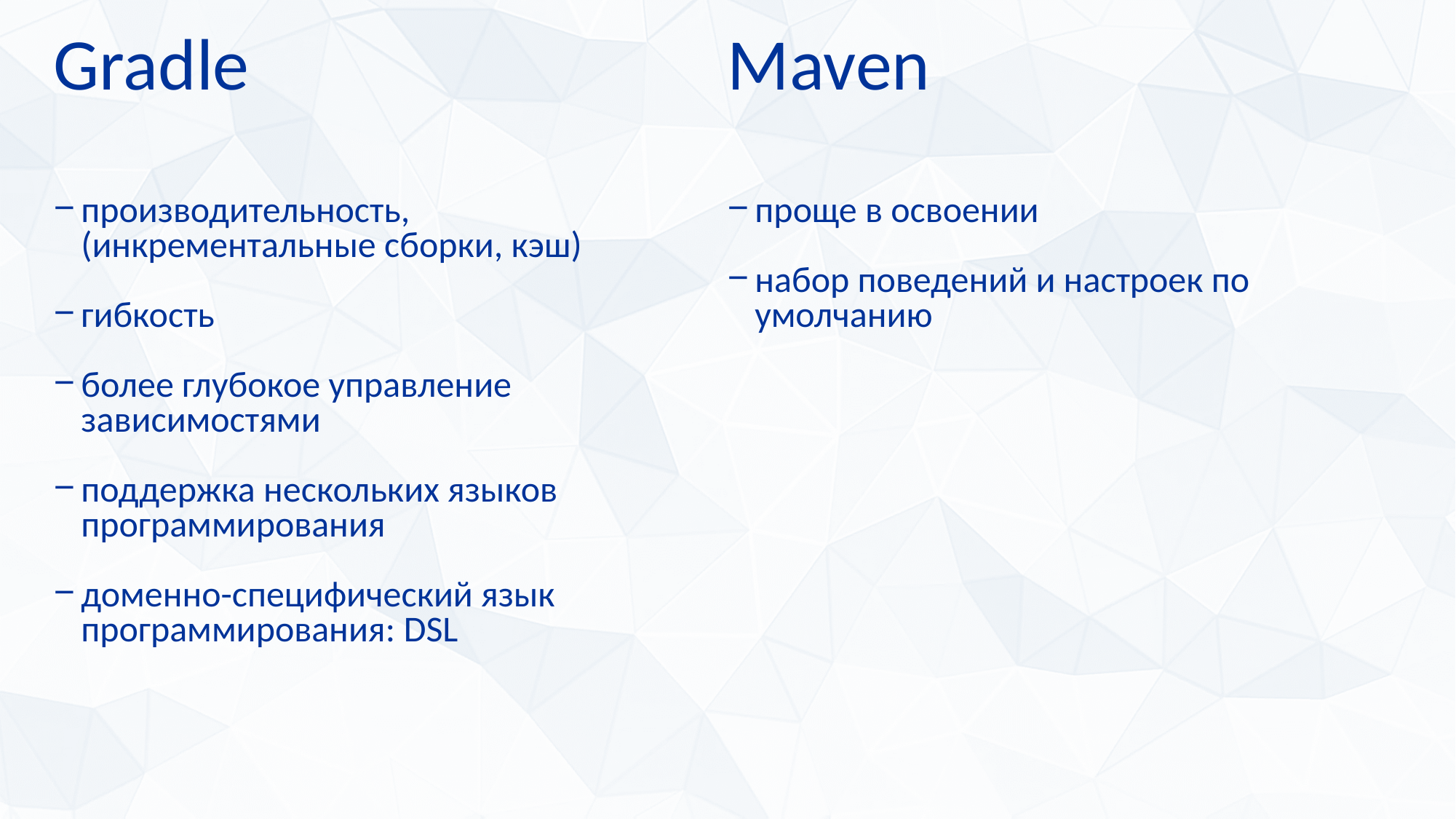

Gradle
Maven
производительность,
(инкрементальные сборки, кэш)

гибкость

более глубокое управление зависимостями

поддержка нескольких языков программирования

доменно-специфический язык программирования: DSL

проще в освоении

набор поведений и настроек по умолчанию